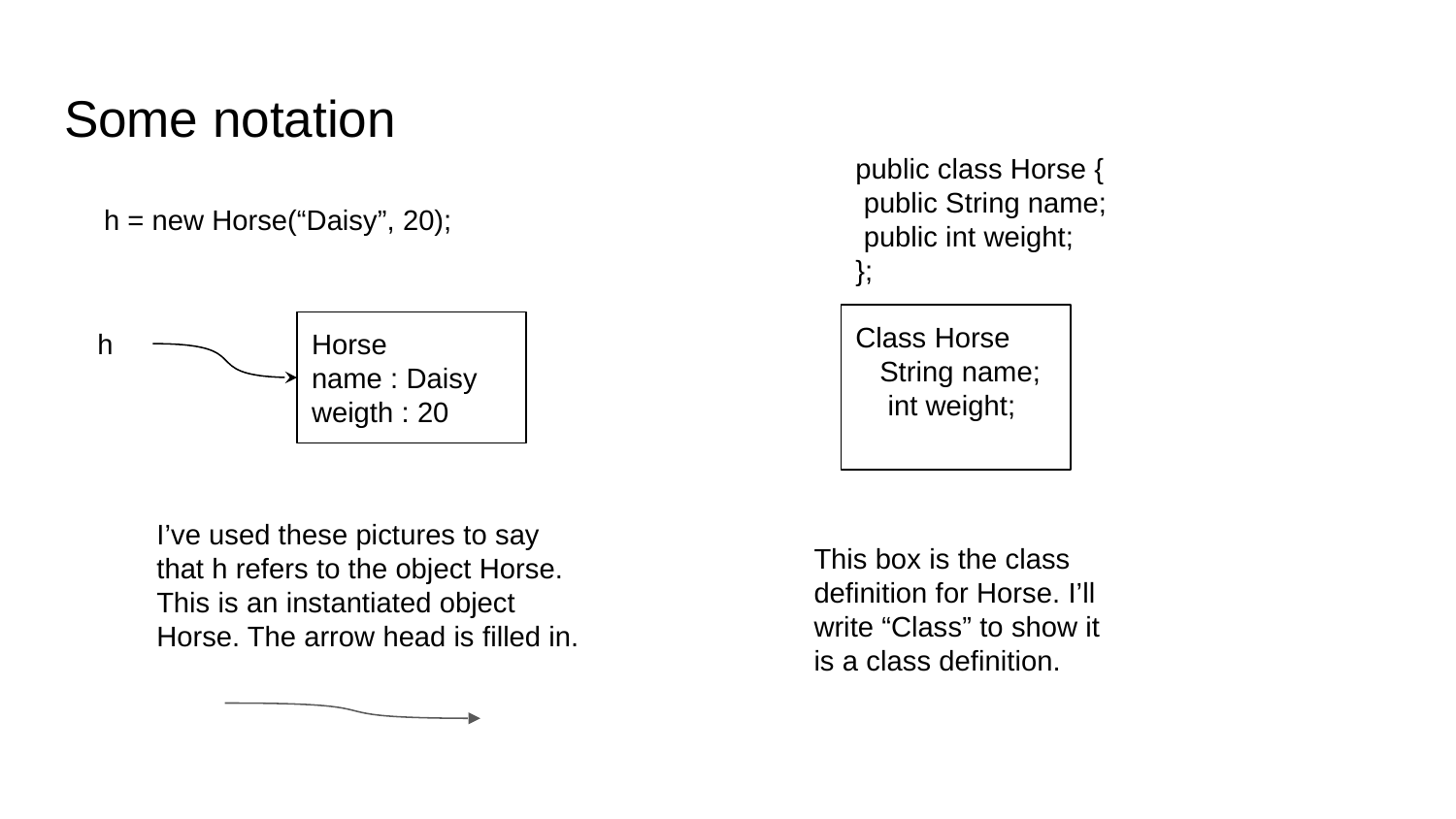

# Some notation
public class Horse {
 public String name;
 public int weight;
};
h = new Horse(“Daisy”, 20);
Class Horse
   String name;
    int weight;

h
Horse
name : Daisy
weigth : 20
I’ve used these pictures to say that h refers to the object Horse. This is an instantiated object Horse. The arrow head is filled in.
This box is the class definition for Horse. I’ll write “Class” to show it is a class definition.